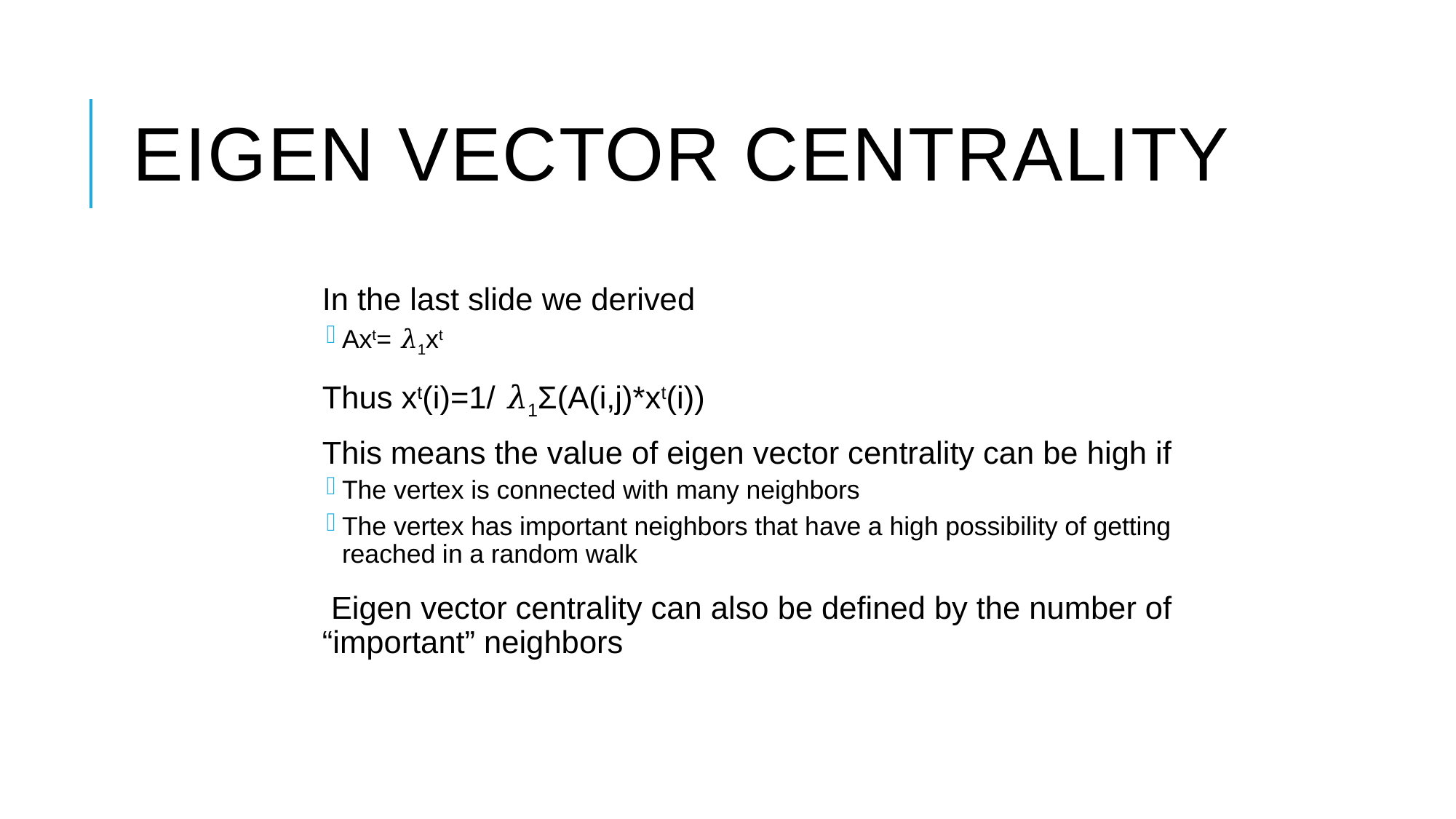

# Eigen Vector Centrality
In the last slide we derived
Axt= 𝜆1xt
Thus xt(i)=1/ 𝜆1Σ(A(i,j)*xt(i))
This means the value of eigen vector centrality can be high if
The vertex is connected with many neighbors
The vertex has important neighbors that have a high possibility of getting reached in a random walk
 Eigen vector centrality can also be defined by the number of “important” neighbors